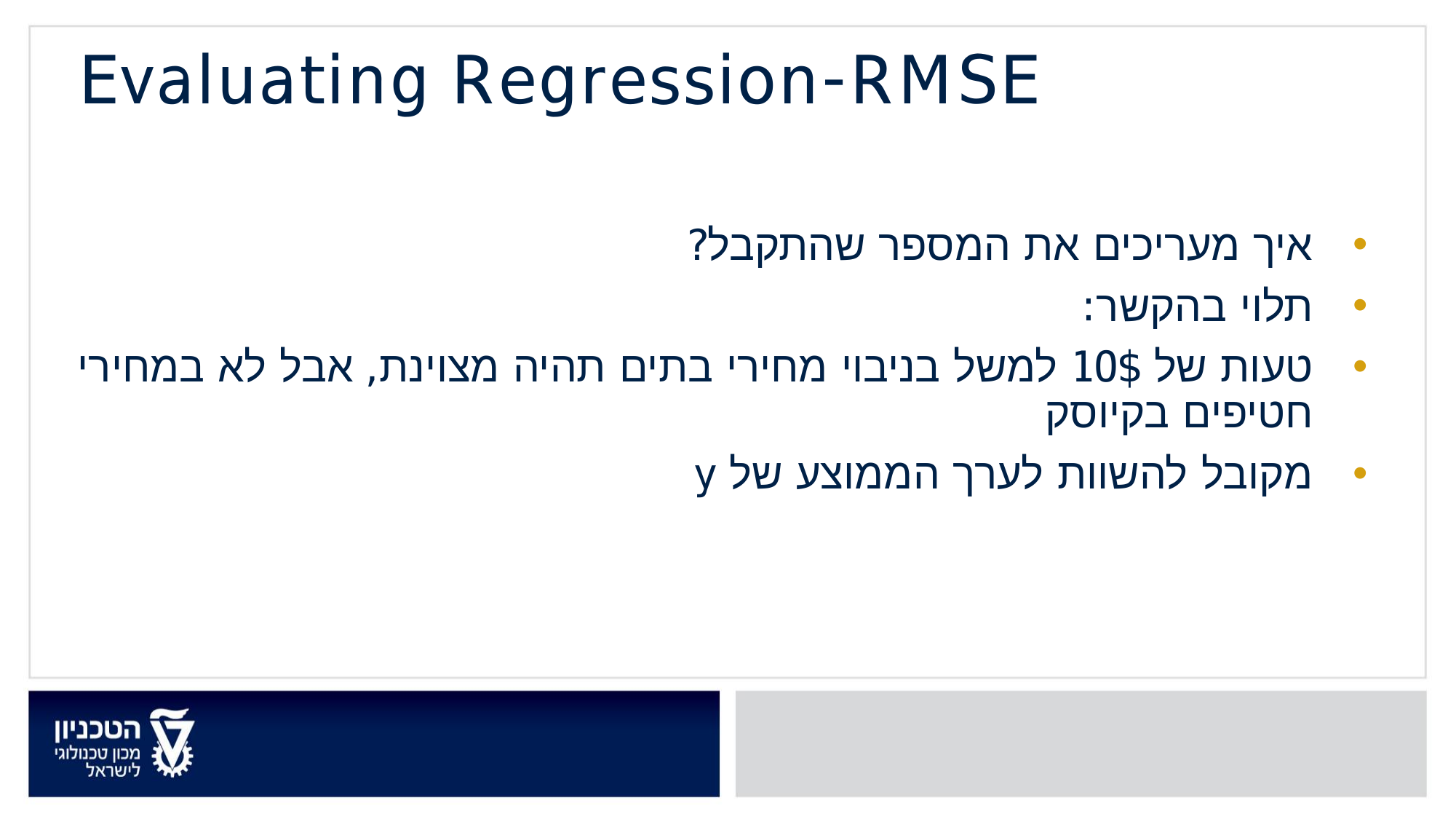

Evaluating Regression-RMSE

איך מעריכים את המספר שהתקבל?
תלוי בהקשר:
טעות של 10$ למשל בניבוי מחירי בתים תהיה מצוינת, אבל לא במחירי חטיפים בקיוסק
מקובל להשוות לערך הממוצע של y